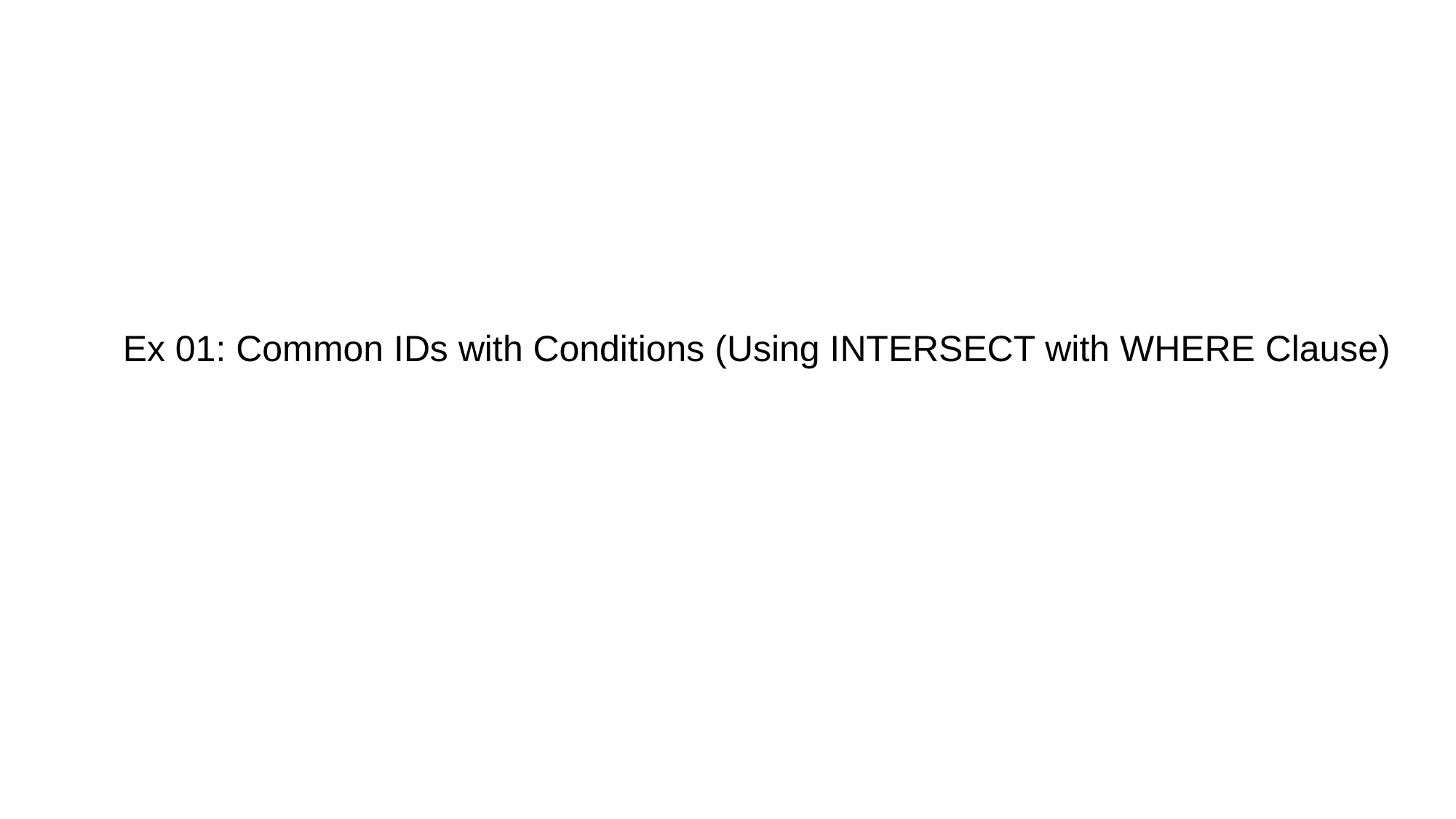

Ex 01: Common IDs with Conditions (Using INTERSECT with WHERE Clause)